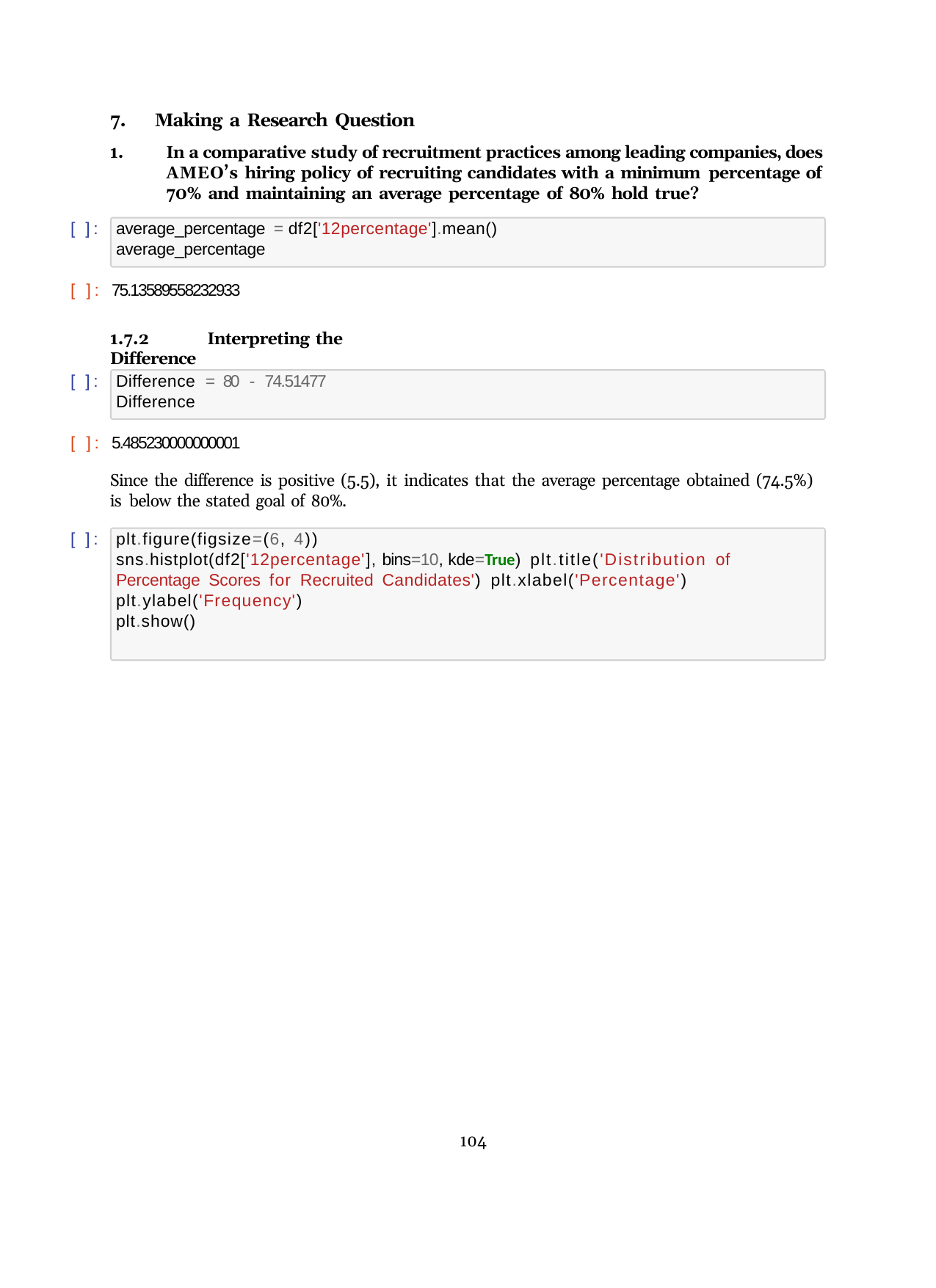

Making a Research Question
In a comparative study of recruitment practices among leading companies, does  AMEO’s hiring policy of recruiting candidates with a minimum percentage of  70% and maintaining an average percentage of 80% hold true?
[ ]:

average_percentage = df2['12percentage'].mean()
average_percentage
[ ]: 75.13589558232933

1.7.2	Interpreting the Difference
[ ]:

Difference  =  80  -  74.51477
Difference
[ ]: 5.485230000000001

Since the difference is positive (5.5), it indicates that the average percentage obtained (74.5%) is  below the stated goal of 80%.
[ ]:

plt.figure(figsize=(6, 4))
sns.histplot(df2['12percentage'], bins=10, kde=True)  plt.title('Distribution of Percentage Scores for Recruited Candidates')  plt.xlabel('Percentage')
plt.ylabel('Frequency')  plt.show()
104